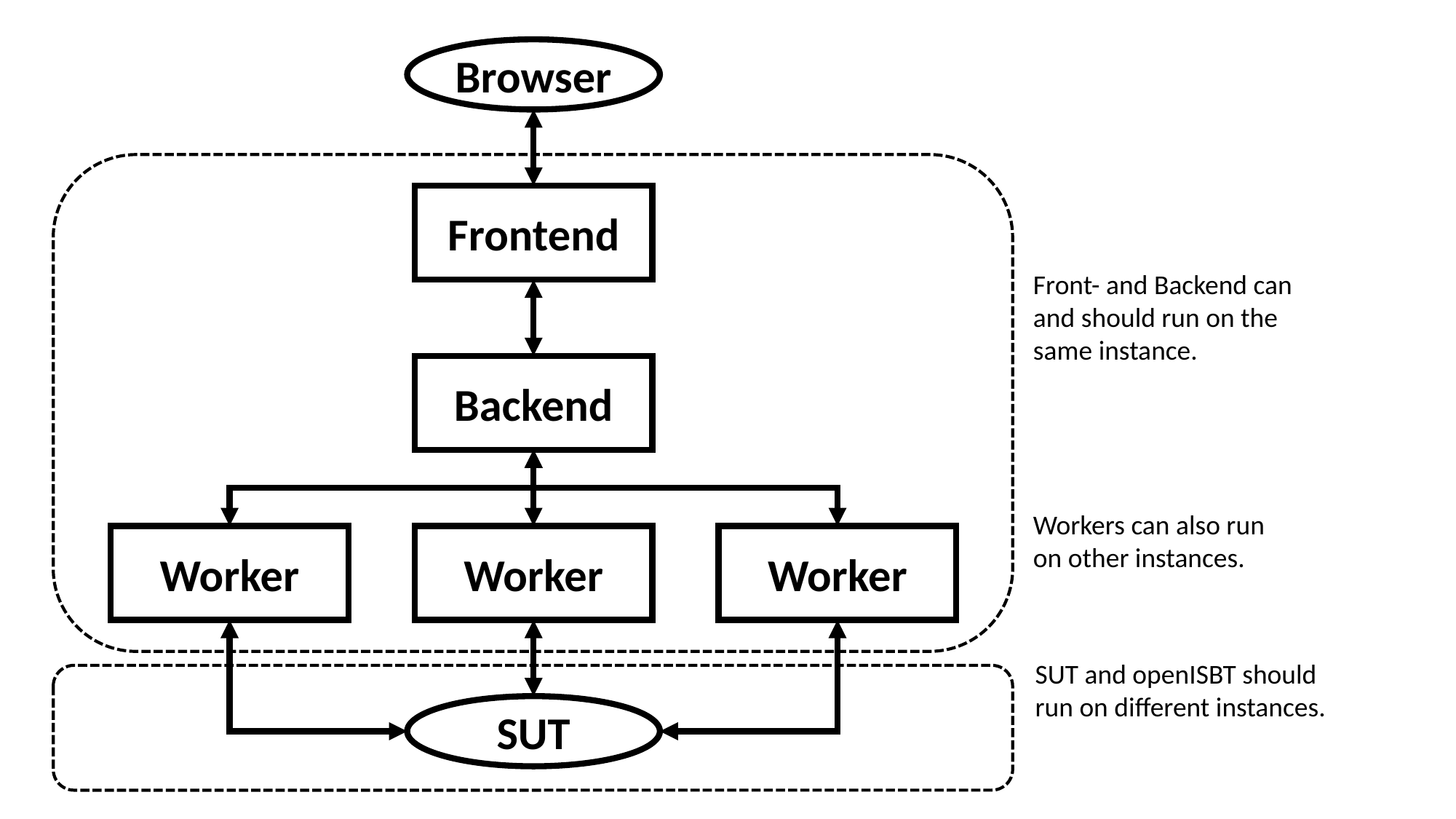

Browser

Frontend
Front- and Backend can and should run on the same instance.
Backend
Workers can also run on other instances.
Worker
Worker
Worker
SUT and openISBT should run on different instances.

SUT